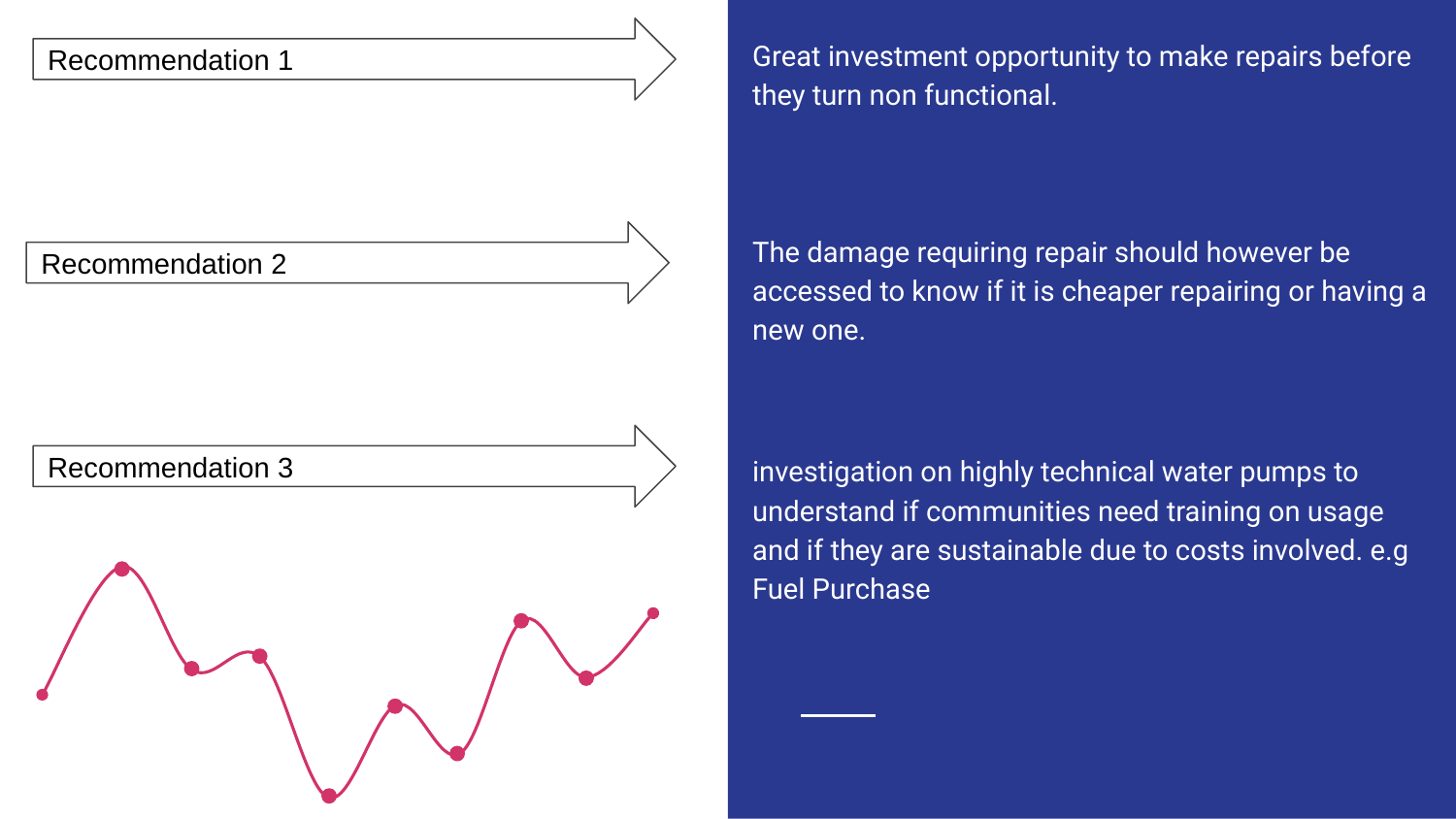

Recommendation 1
Great investment opportunity to make repairs before they turn non functional.

The damage requiring repair should however be accessed to know if it is cheaper repairing or having a new one.
Recommendation 2
Recommendation 3
investigation on highly technical water pumps to understand if communities need training on usage and if they are sustainable due to costs involved. e.g Fuel Purchase